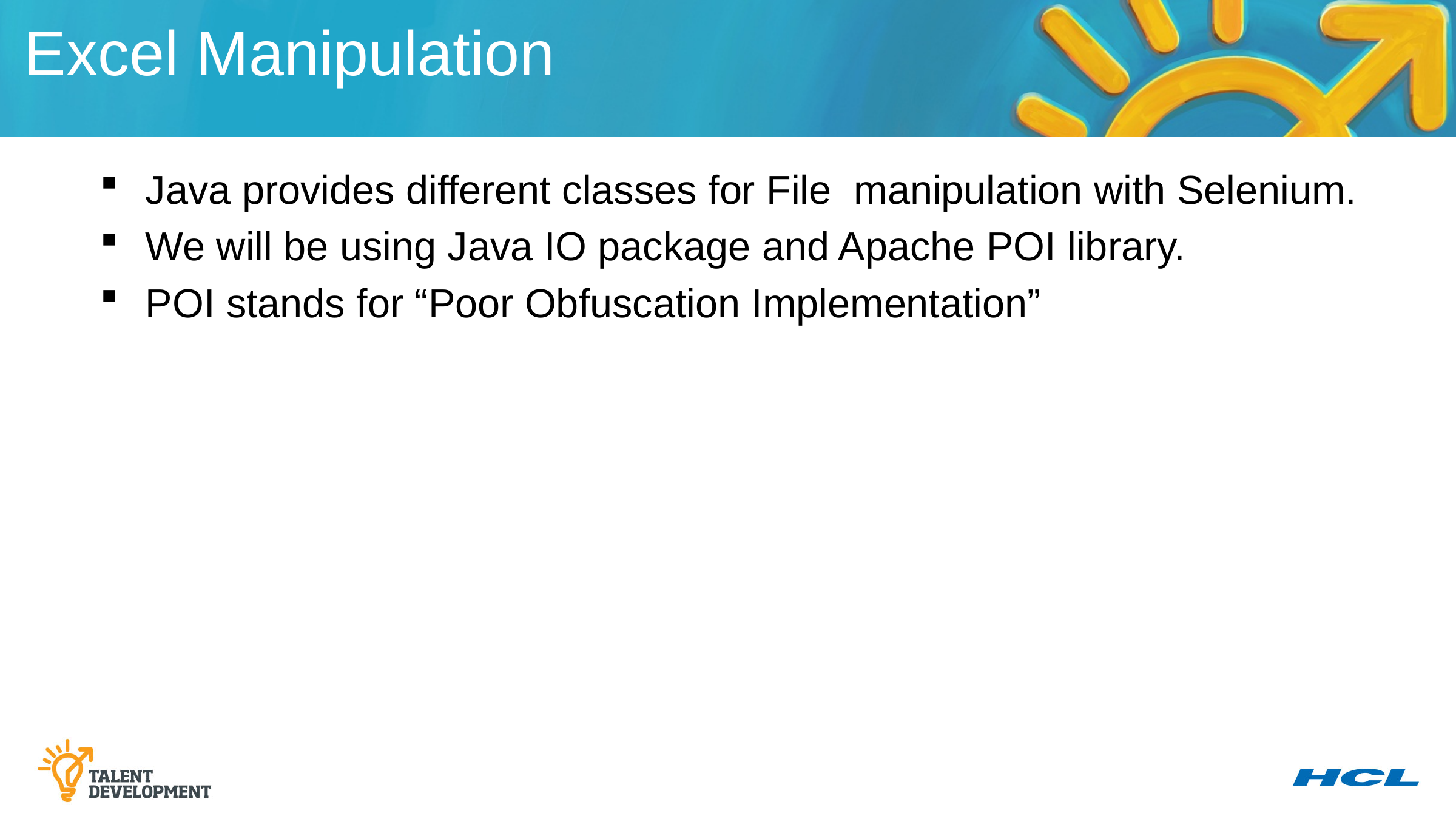

Excel Manipulation
Java provides different classes for File  manipulation with Selenium.
We will be using Java IO package and Apache POI library.
POI stands for “Poor Obfuscation Implementation”